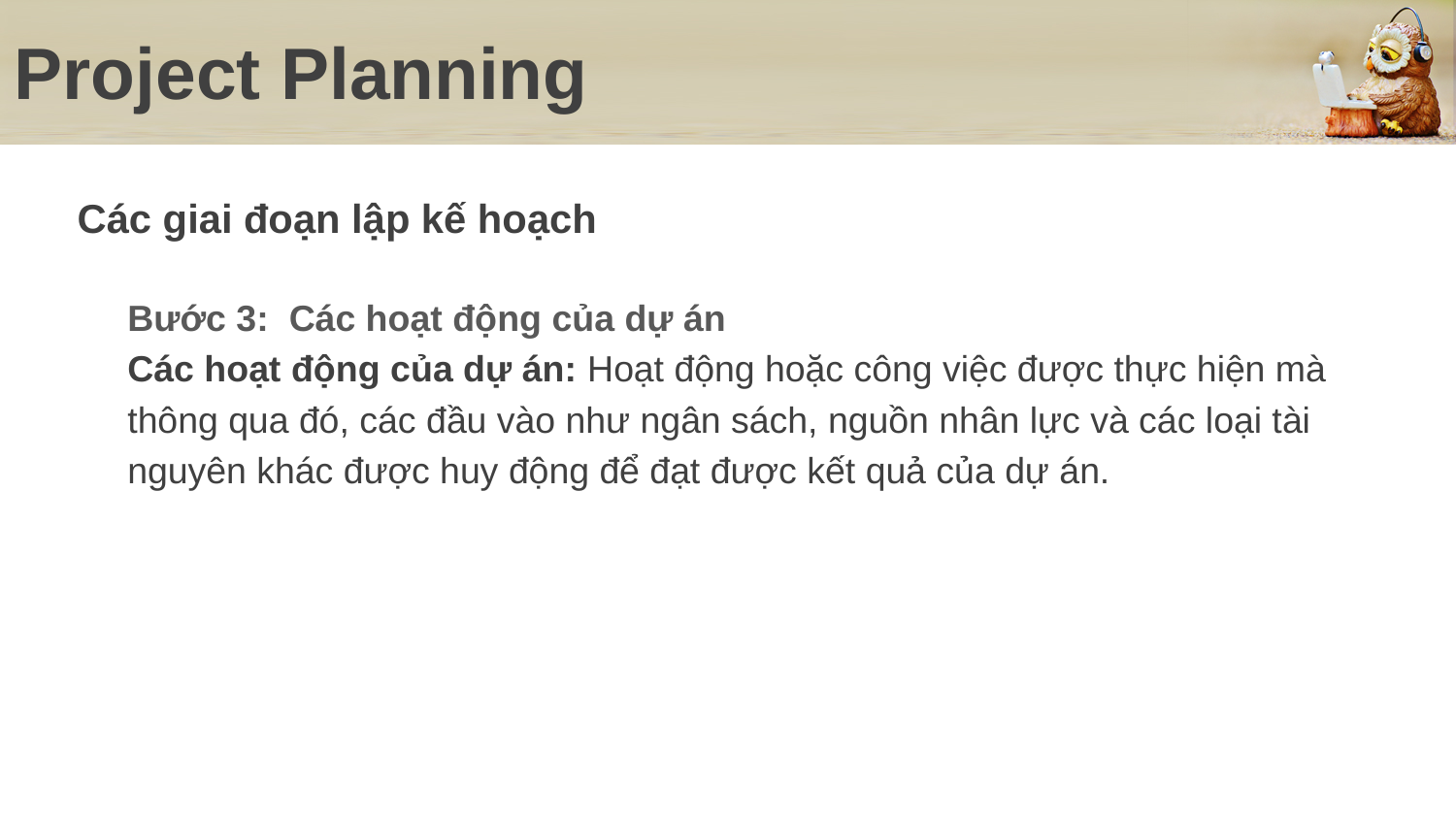

# Project Planning
Các giai đoạn lập kế hoạch
Bước 3:  Các hoạt động của dự án
Các hoạt động của dự án: Hoạt động hoặc công việc được thực hiện mà
thông qua đó, các đầu vào như ngân sách, nguồn nhân lực và các loại tài
nguyên khác được huy động để đạt được kết quả của dự án.